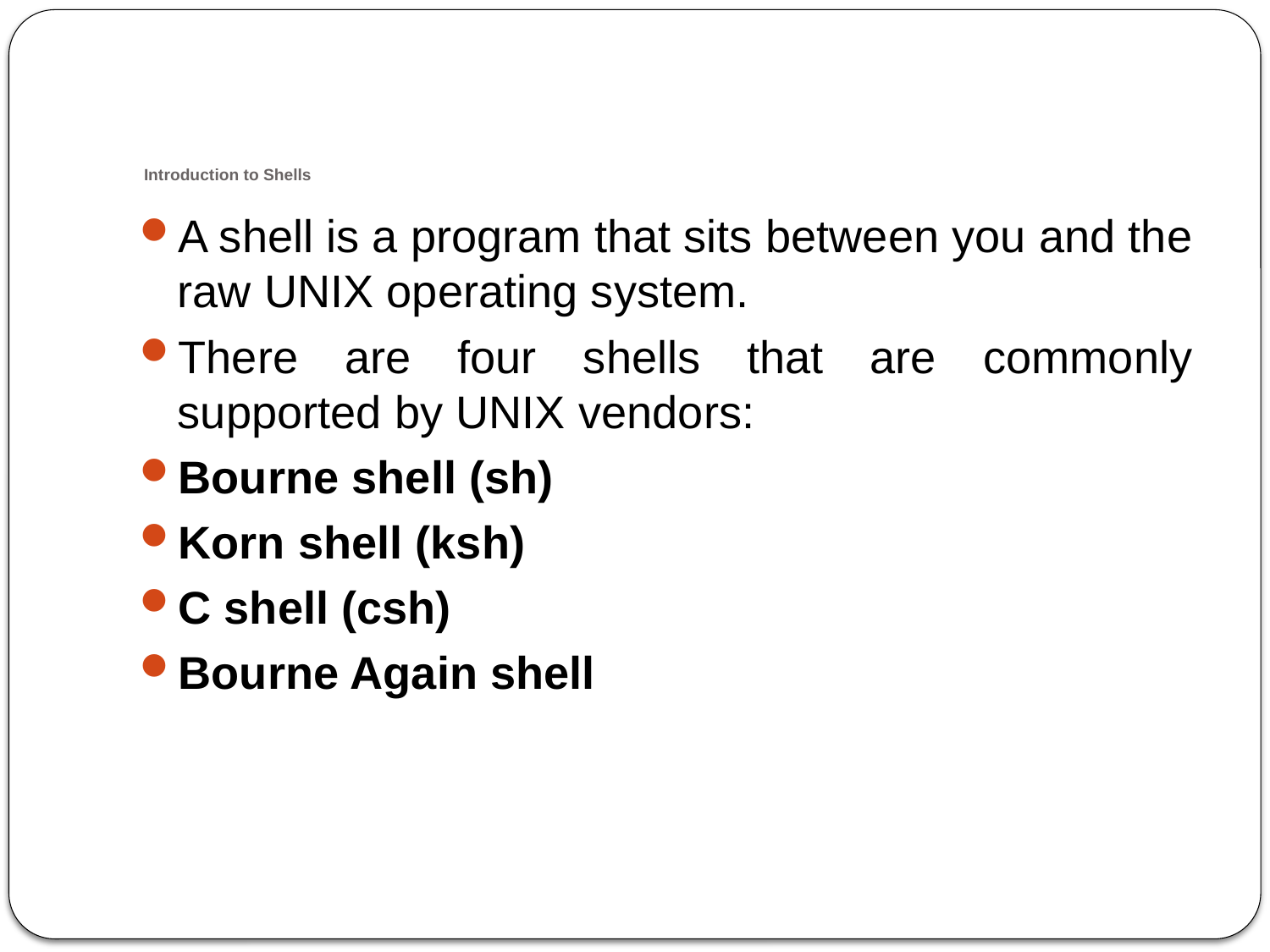

# Introduction to Shells
A shell is a program that sits between you and the raw UNIX operating system.
There are four shells that are commonly supported by UNIX vendors:
Bourne shell (sh)
Korn shell (ksh)
C shell (csh)
Bourne Again shell